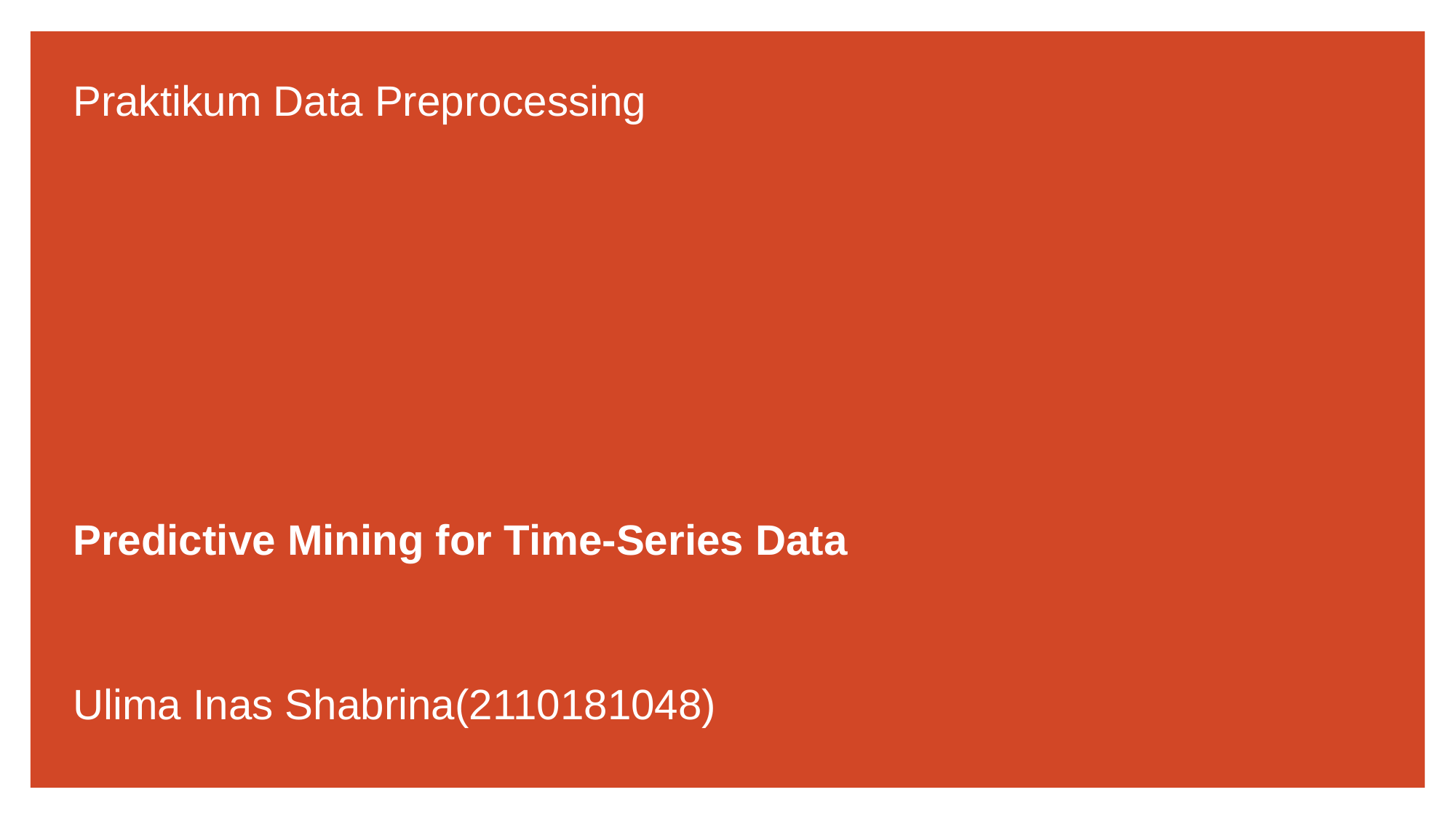

# Praktikum Data Preprocessing
Predictive Mining for Time-Series Data
Ulima Inas Shabrina(2110181048)